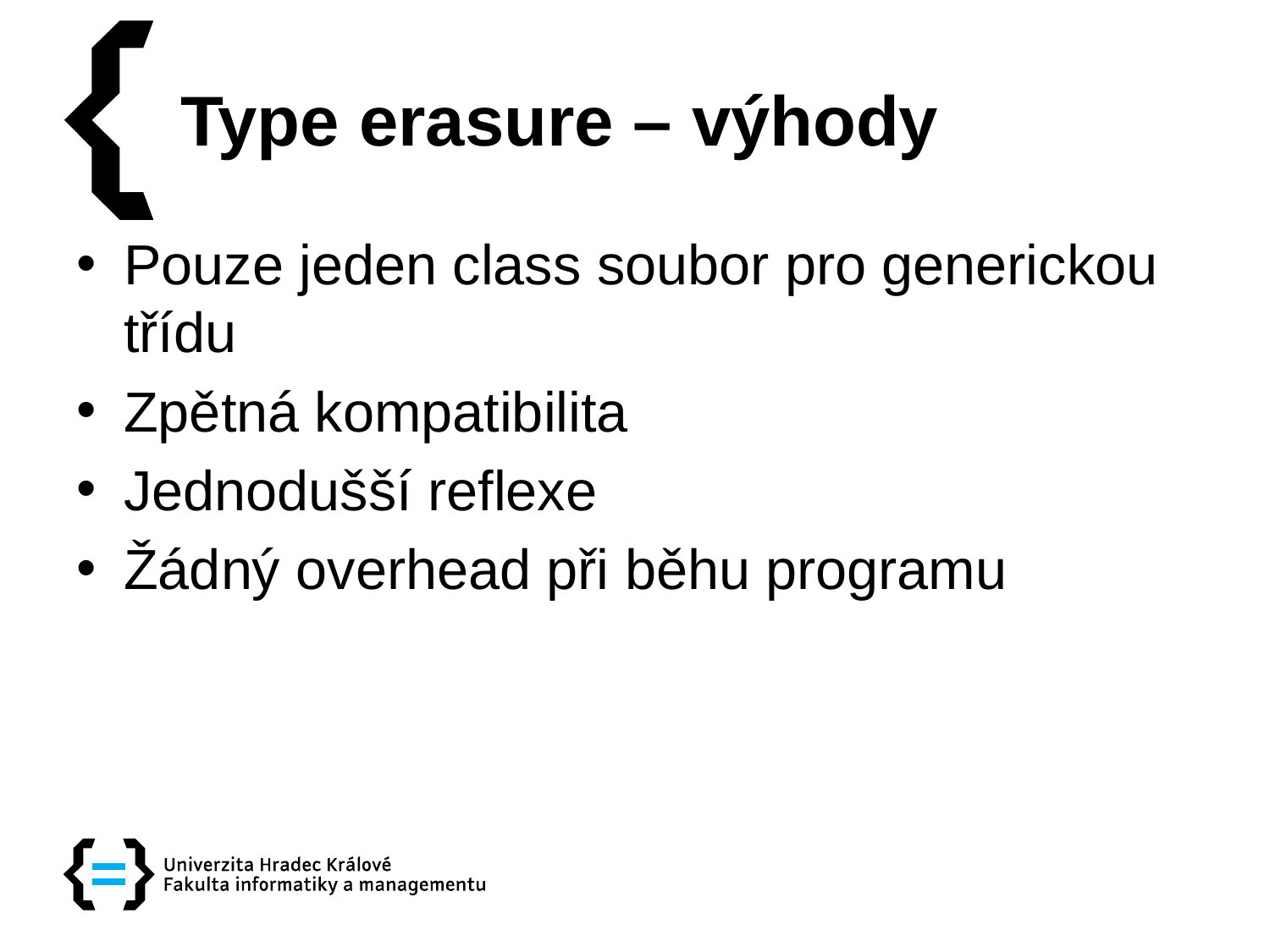

# Type erasure – výhody
Pouze jeden class soubor pro generickou třídu
Zpětná kompatibilita
Jednodušší reflexe
Žádný overhead při běhu programu